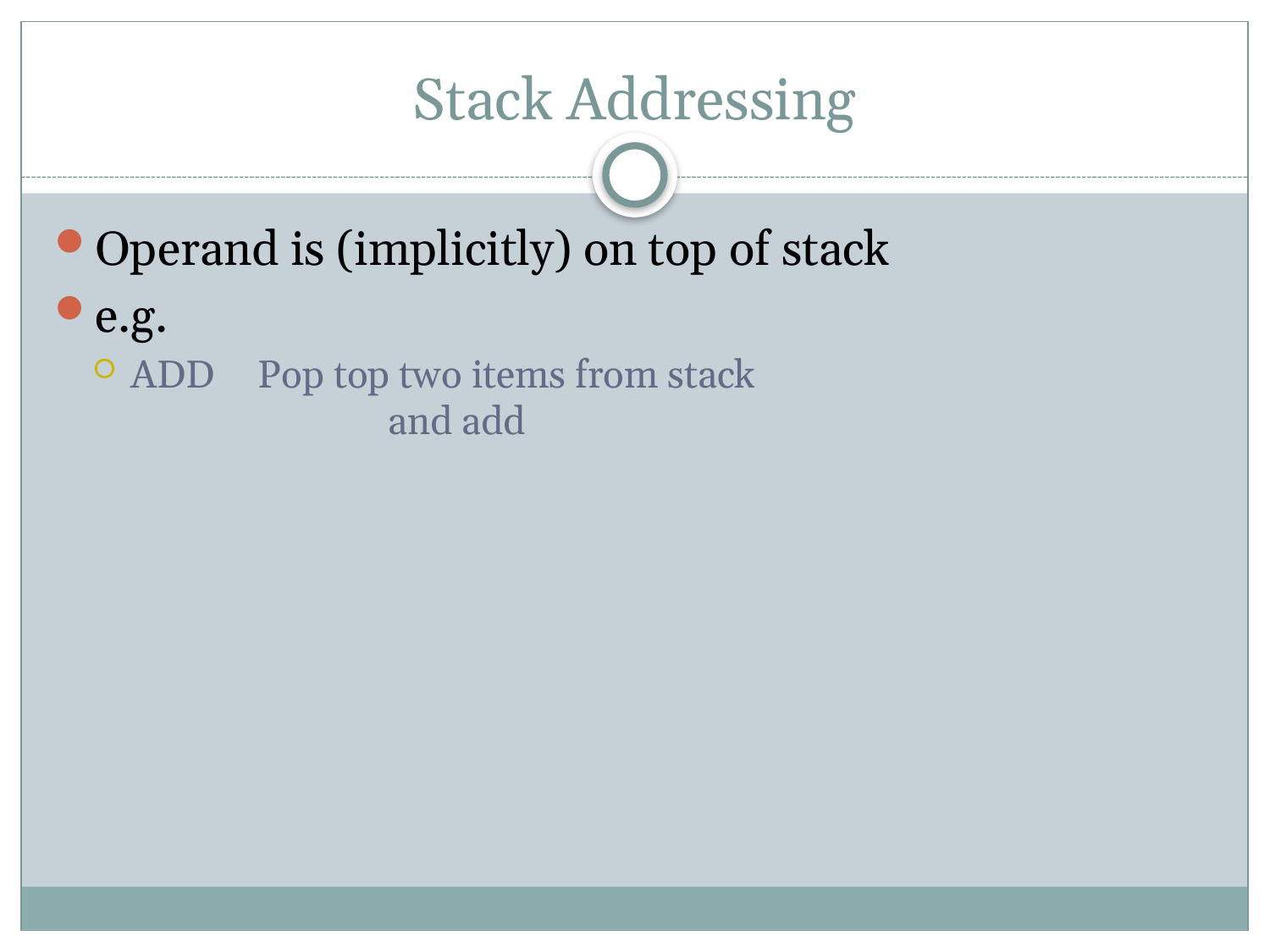

# Stack Addressing
Operand is (implicitly) on top of stack
e.g.
ADD	Pop top two items from stack					              and add